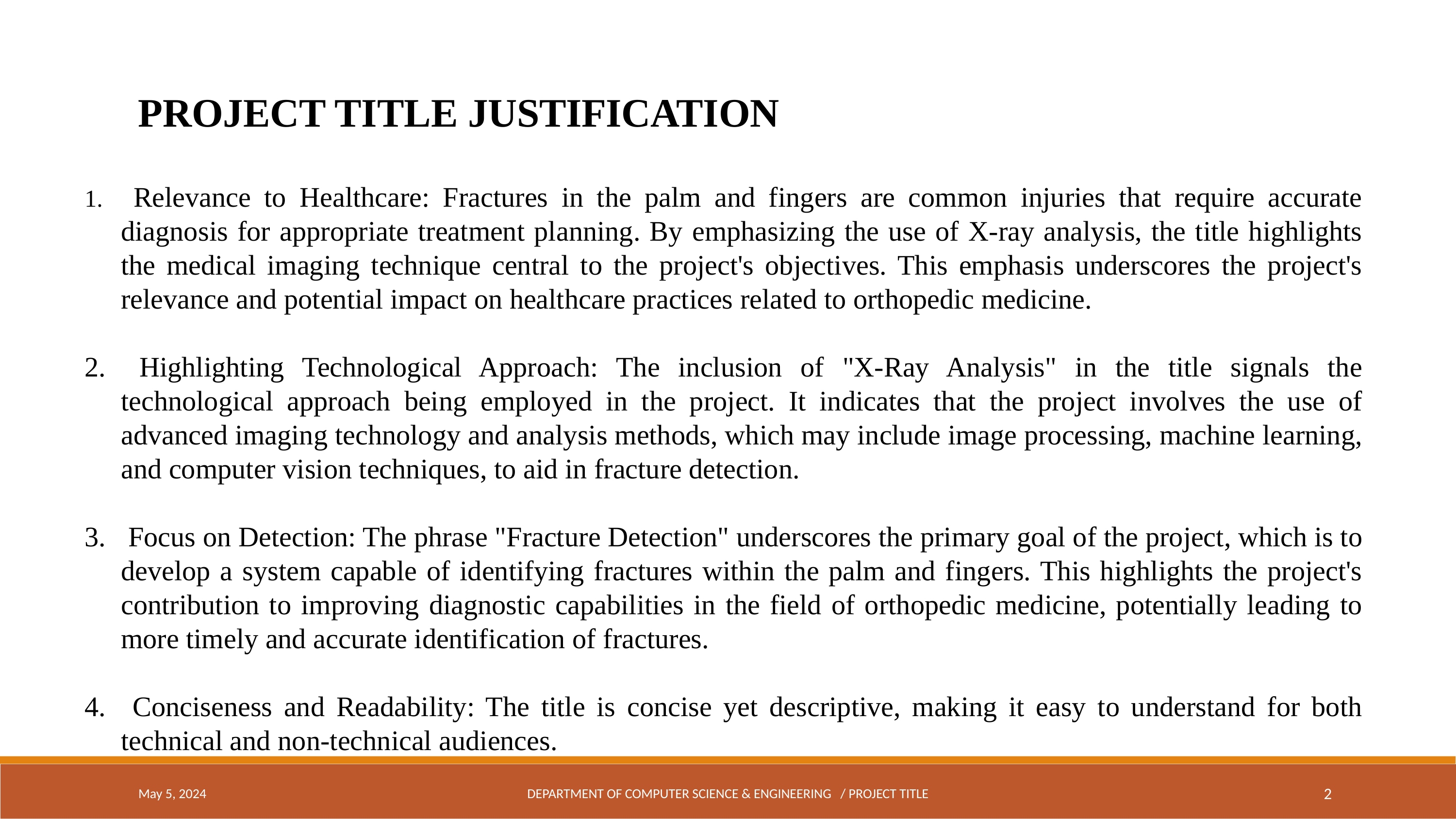

PROJECT TITLE JUSTIFICATION

 Relevance to Healthcare: Fractures in the palm and fingers are common injuries that require accurate diagnosis for appropriate treatment planning. By emphasizing the use of X-ray analysis, the title highlights the medical imaging technique central to the project's objectives. This emphasis underscores the project's relevance and potential impact on healthcare practices related to orthopedic medicine.

 Highlighting Technological Approach: The inclusion of "X-Ray Analysis" in the title signals the technological approach being employed in the project. It indicates that the project involves the use of advanced imaging technology and analysis methods, which may include image processing, machine learning, and computer vision techniques, to aid in fracture detection.

 Focus on Detection: The phrase "Fracture Detection" underscores the primary goal of the project, which is to develop a system capable of identifying fractures within the palm and fingers. This highlights the project's contribution to improving diagnostic capabilities in the field of orthopedic medicine, potentially leading to more timely and accurate identification of fractures.

 Conciseness and Readability: The title is concise yet descriptive, making it easy to understand for both technical and non-technical audiences.
May 5, 2024
DEPARTMENT OF COMPUTER SCIENCE & ENGINEERING   / PROJECT TITLE
2